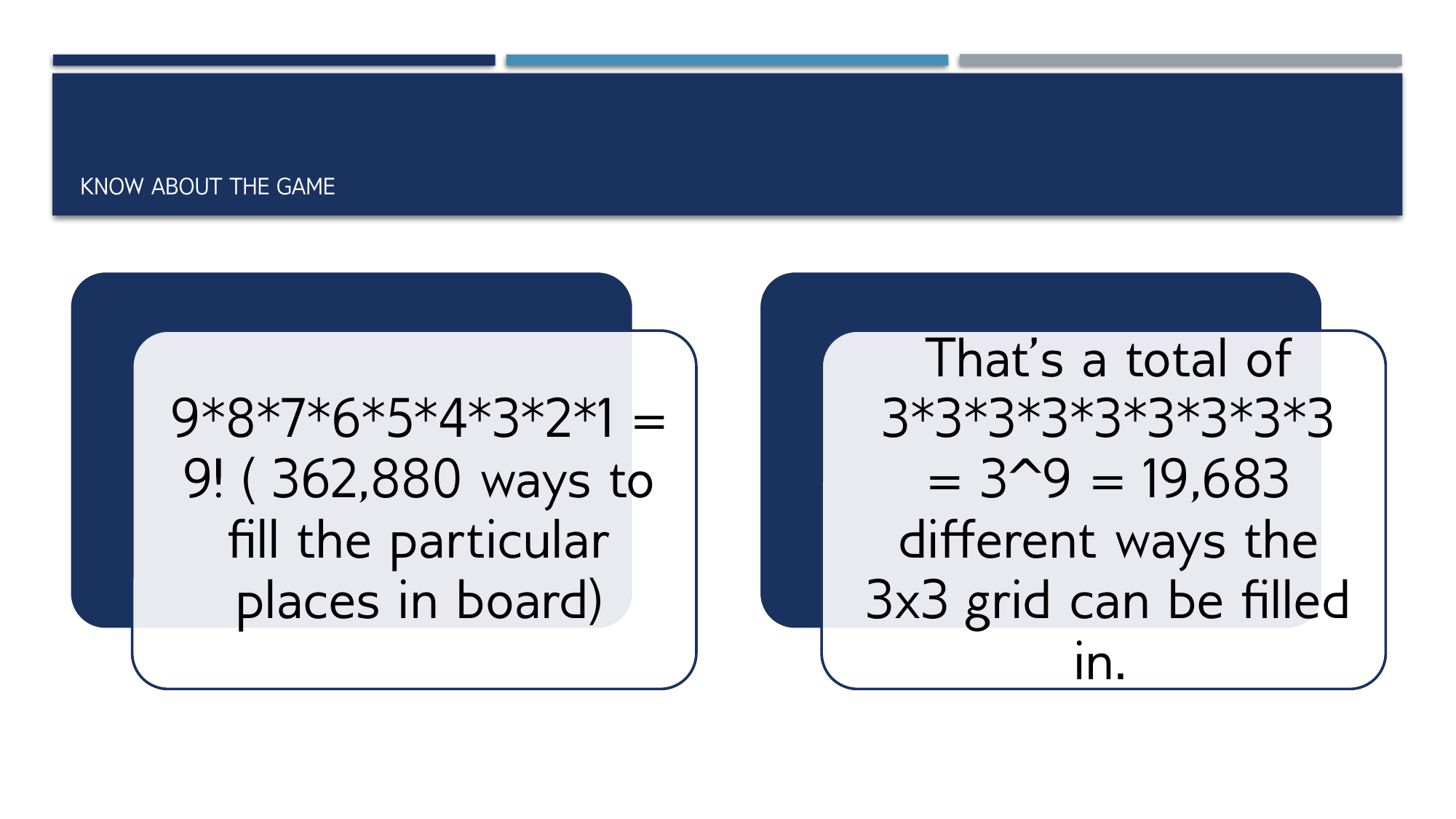

# Know about the game
9*8*7*6*5*4*3*2*1 = 9! ( 362,880 ways to fill the particular places in board)
That’s a total of 3*3*3*3*3*3*3*3*3 = 3^9 = 19,683 different ways the 3x3 grid can be filled in.